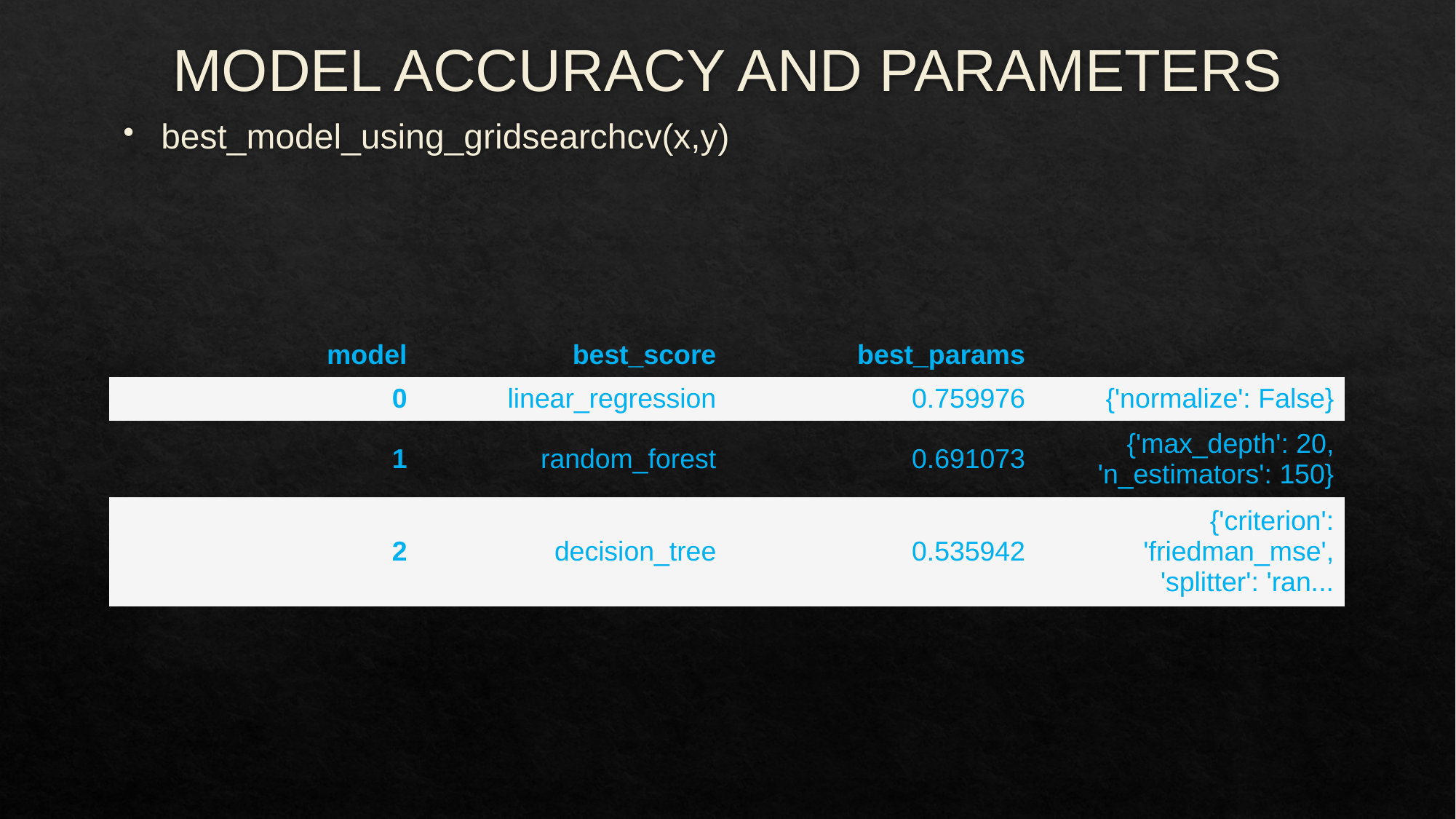

# MODEL ACCURACY AND PARAMETERS
best_model_using_gridsearchcv(x,y)

| model | best\_score | best\_params |  |
| --- | --- | --- | --- |
| 0 | linear\_regression | 0.759976 | {'normalize': False} |
| 1 | random\_forest | 0.691073 | {'max\_depth': 20, 'n\_estimators': 150} |
| 2 | decision\_tree | 0.535942 | {'criterion': 'friedman\_mse', 'splitter': 'ran... |